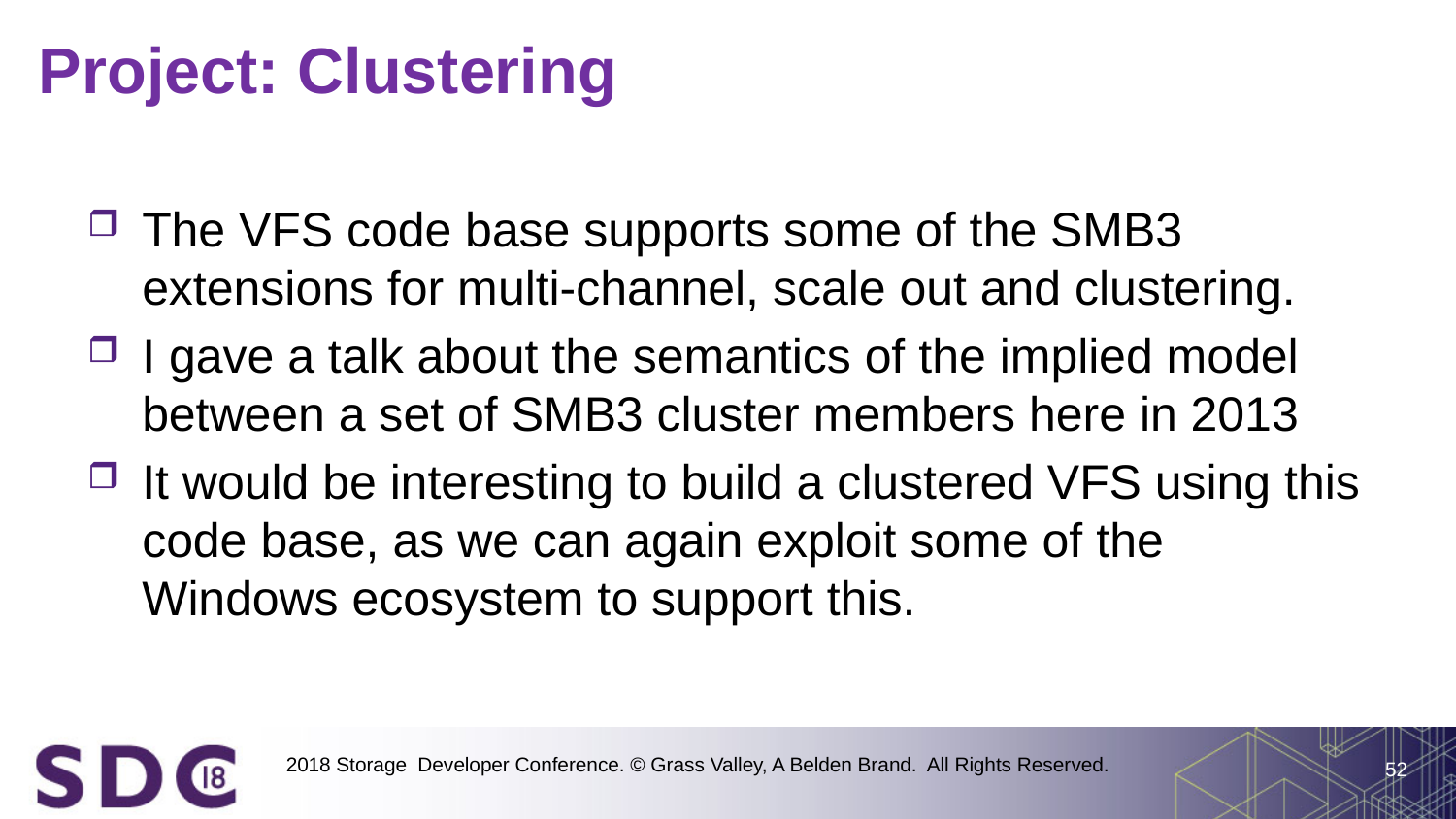

# Project: Clustering
The VFS code base supports some of the SMB3 extensions for multi-channel, scale out and clustering.
I gave a talk about the semantics of the implied model between a set of SMB3 cluster members here in 2013
It would be interesting to build a clustered VFS using this code base, as we can again exploit some of the Windows ecosystem to support this.